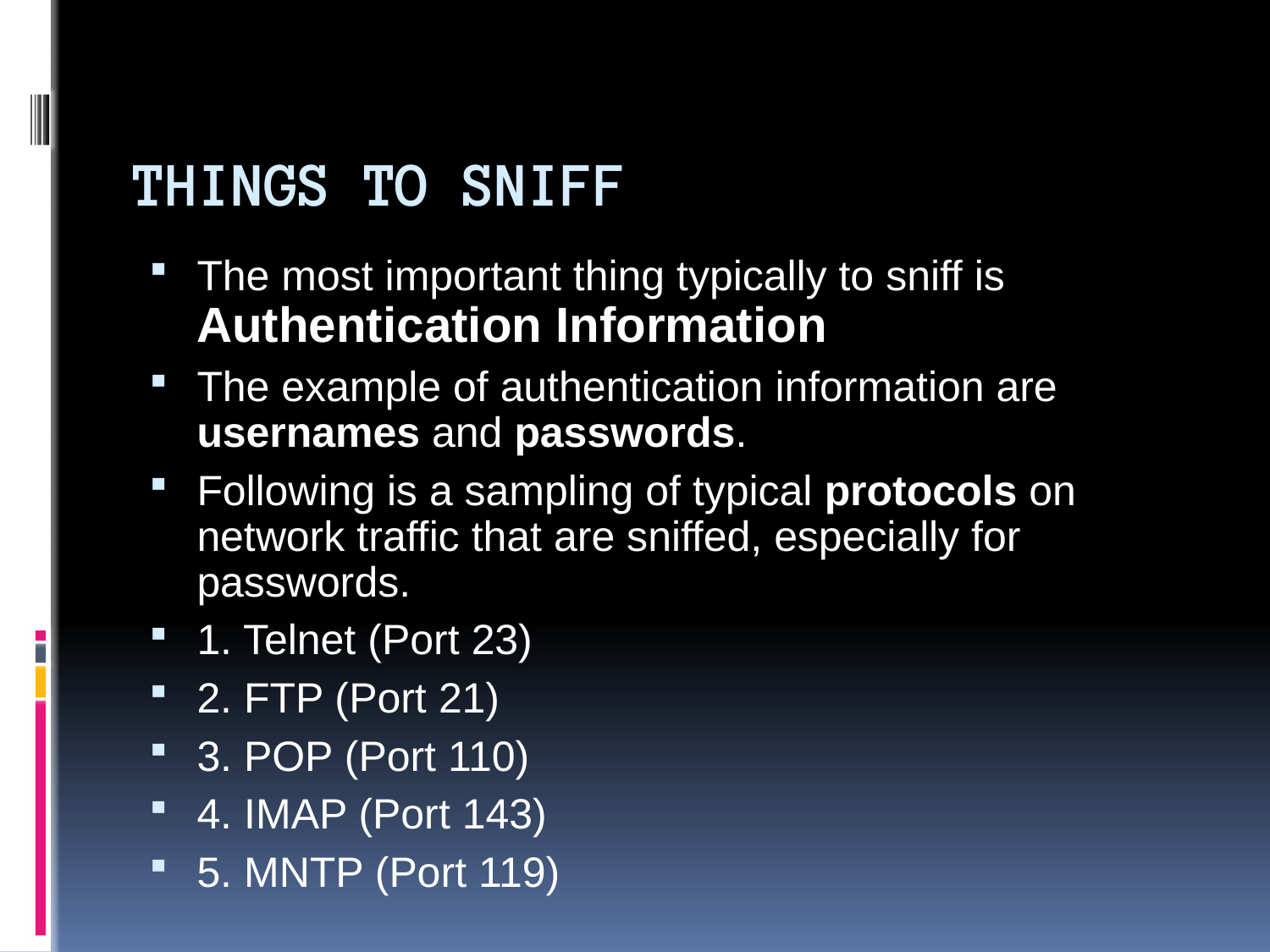

# THINGS TO SNIFF
The most important thing typically to sniff is Authentication Information
The example of authentication information are usernames and passwords.
Following is a sampling of typical protocols on network traffic that are sniffed, especially for passwords.
1. Telnet (Port 23)
2. FTP (Port 21)
3. POP (Port 110)
4. IMAP (Port 143)
5. MNTP (Port 119)